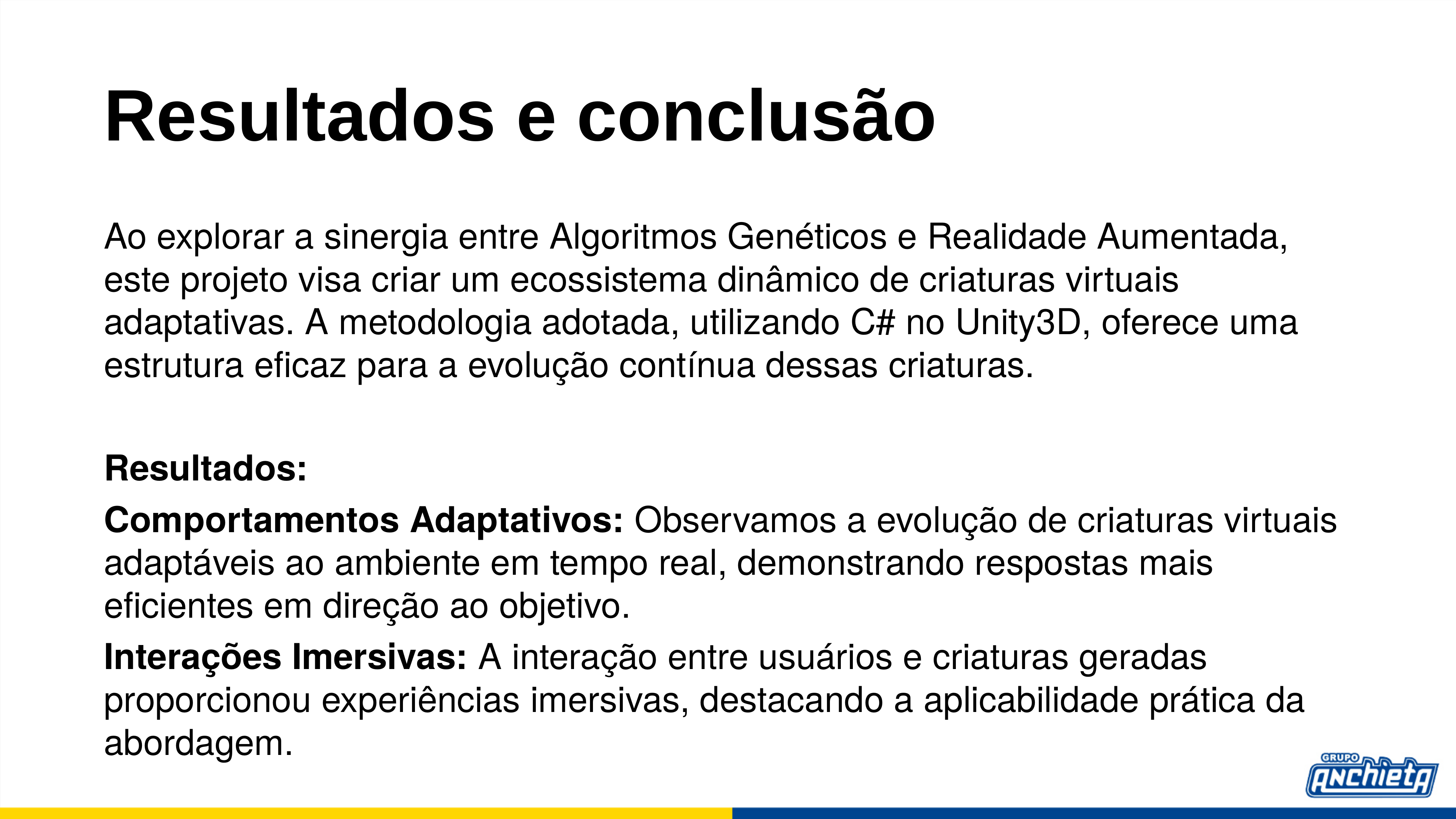

# Resultados e conclusão
Ao explorar a sinergia entre Algoritmos Genéticos e Realidade Aumentada, este projeto visa criar um ecossistema dinâmico de criaturas virtuais adaptativas. A metodologia adotada, utilizando C# no Unity3D, oferece uma estrutura eficaz para a evolução contínua dessas criaturas.

Resultados:
Comportamentos Adaptativos: Observamos a evolução de criaturas virtuais adaptáveis ao ambiente em tempo real, demonstrando respostas mais eficientes em direção ao objetivo.
Interações Imersivas: A interação entre usuários e criaturas geradas proporcionou experiências imersivas, destacando a aplicabilidade prática da abordagem.